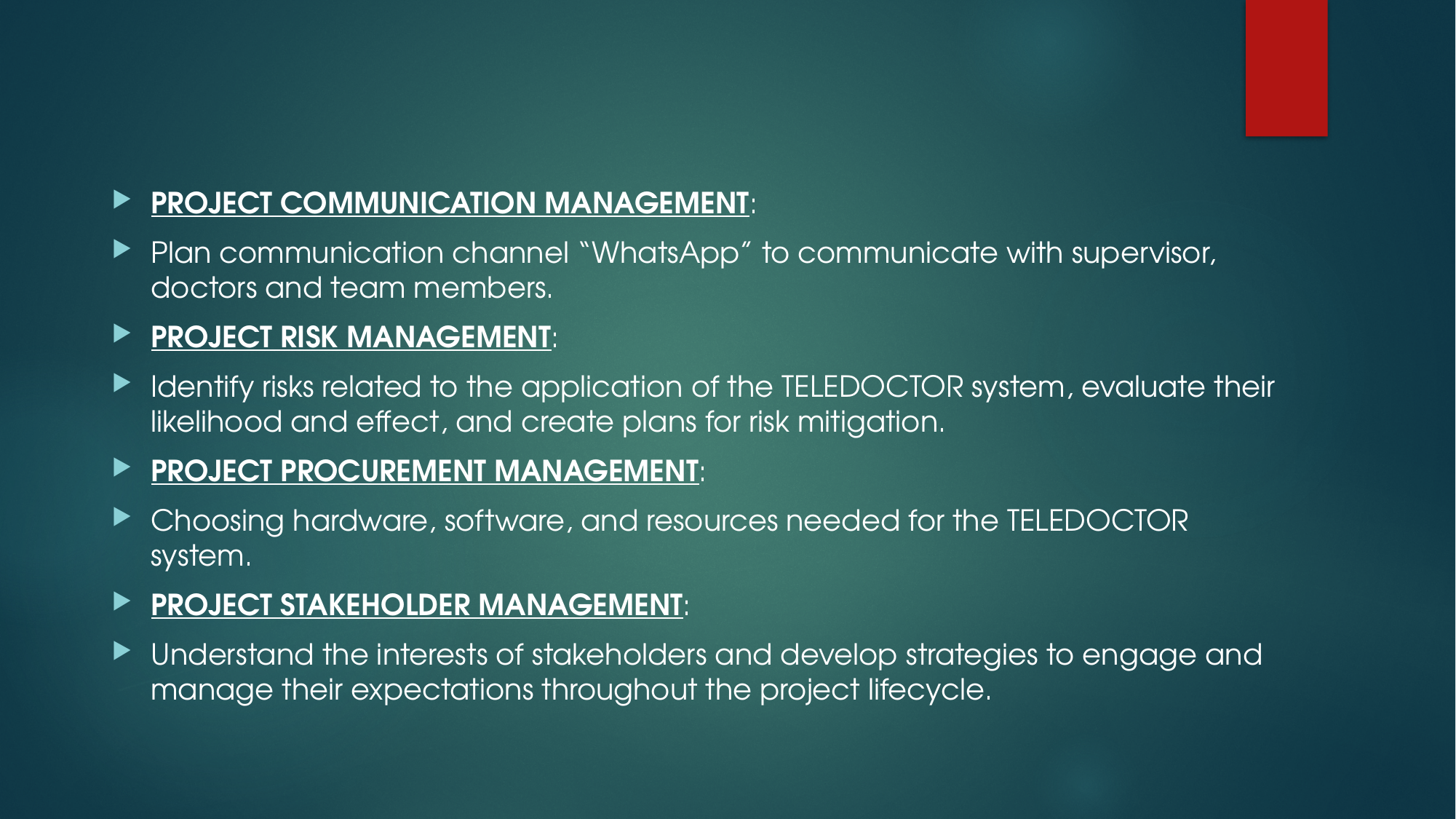

PROJECT COMMUNICATION MANAGEMENT:
Plan communication channel “WhatsApp” to communicate with supervisor, doctors and team members.
PROJECT RISK MANAGEMENT:
Identify risks related to the application of the TELEDOCTOR system, evaluate their likelihood and effect, and create plans for risk mitigation.
PROJECT PROCUREMENT MANAGEMENT:
Choosing hardware, software, and resources needed for the TELEDOCTOR system.
PROJECT STAKEHOLDER MANAGEMENT:
Understand the interests of stakeholders and develop strategies to engage and manage their expectations throughout the project lifecycle.